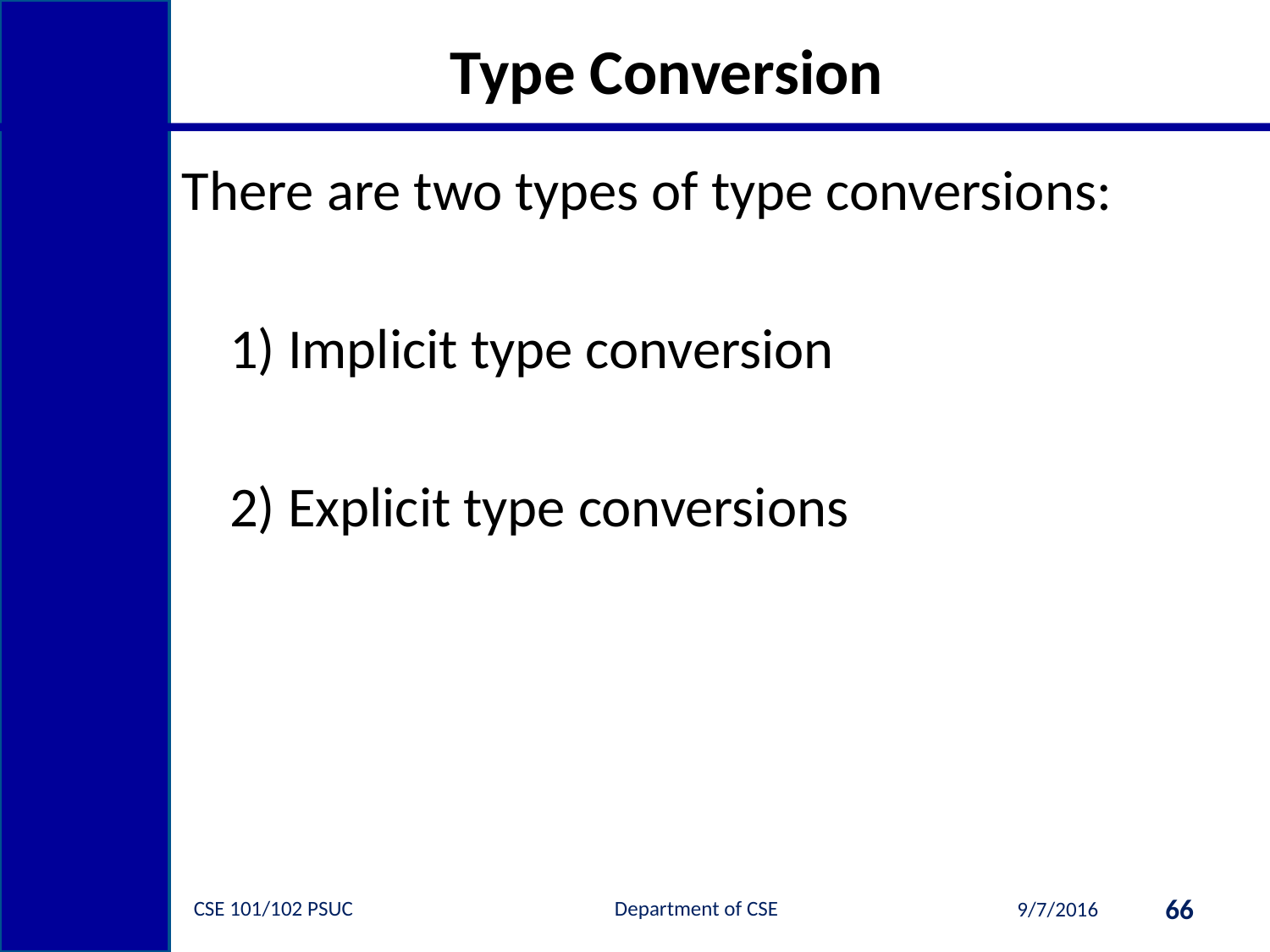

# Type Conversion
There are two types of type conversions:

	1) Implicit type conversion

	2) Explicit type conversions
CSE 101/102 PSUC                                                      Department of CSE
66
9/7/2016